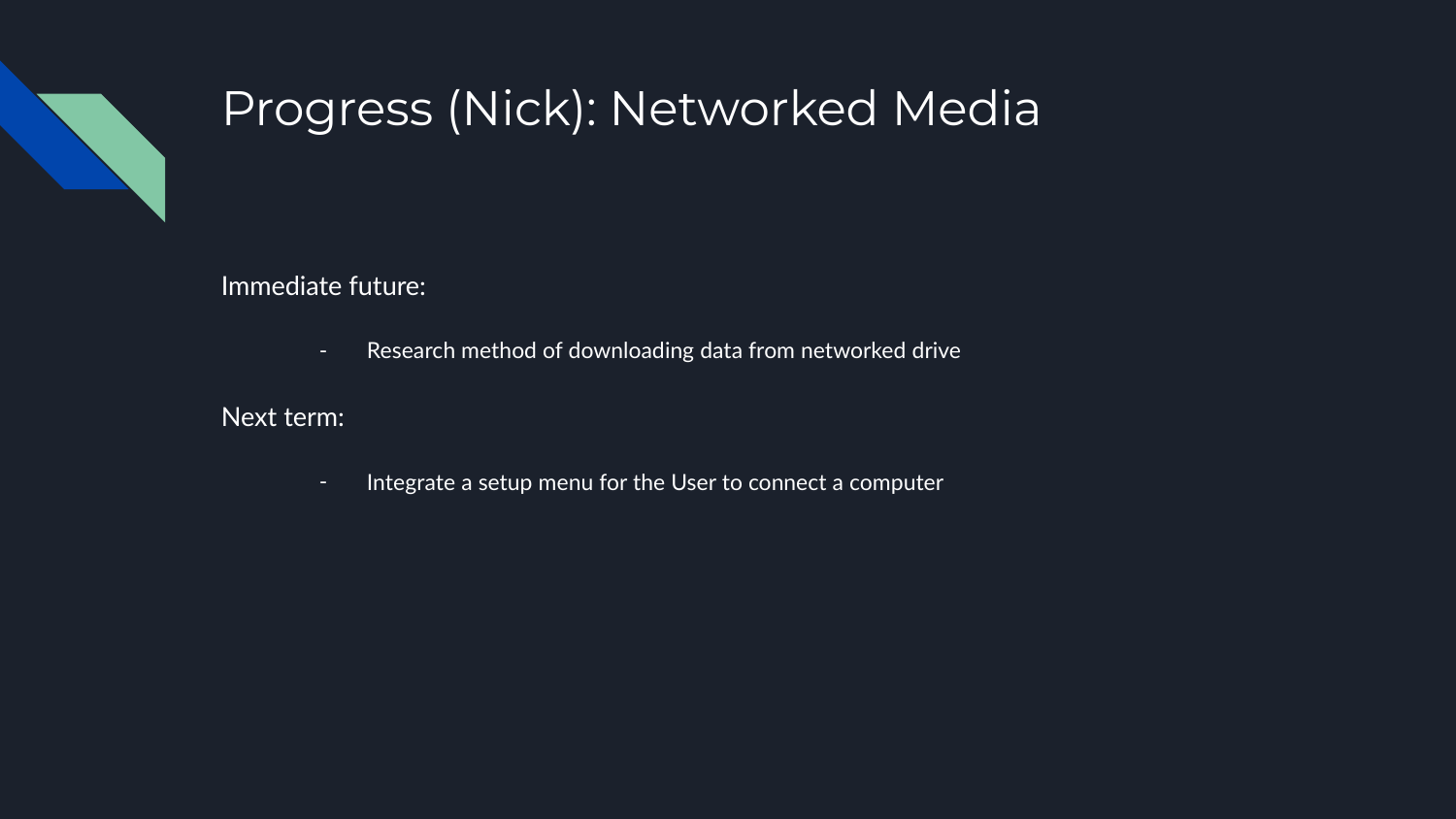

# Progress (Nick): Networked Media

Immediate future:
Research method of downloading data from networked drive
Next term:
Integrate a setup menu for the User to connect a computer